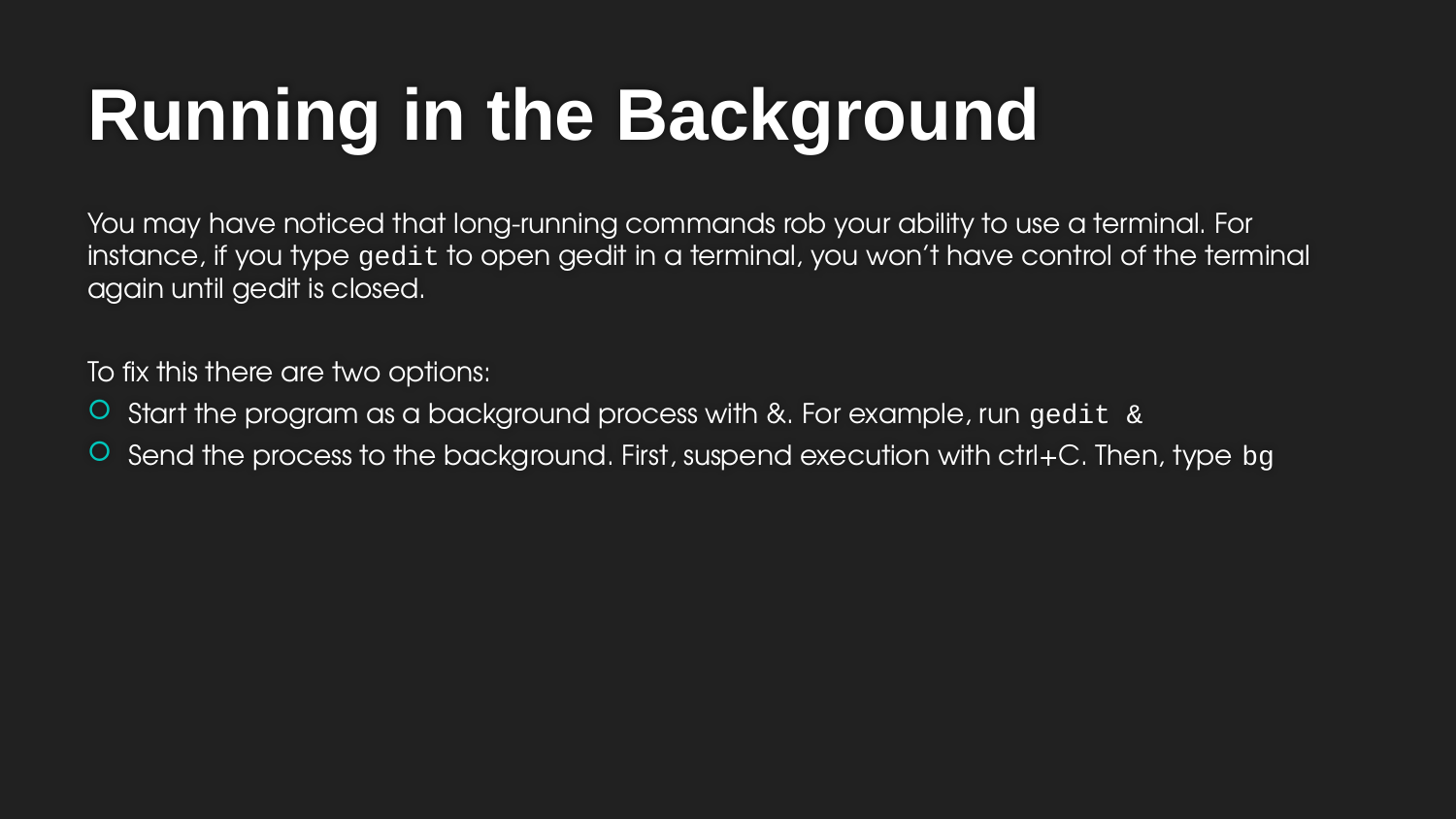

# Running in the Background
You may have noticed that long-running commands rob your ability to use a terminal. For instance, if you type gedit to open gedit in a terminal, you won’t have control of the terminal again until gedit is closed.

To fix this there are two options:
Start the program as a background process with &. For example, run gedit &
Send the process to the background. First, suspend execution with ctrl+C. Then, type bg